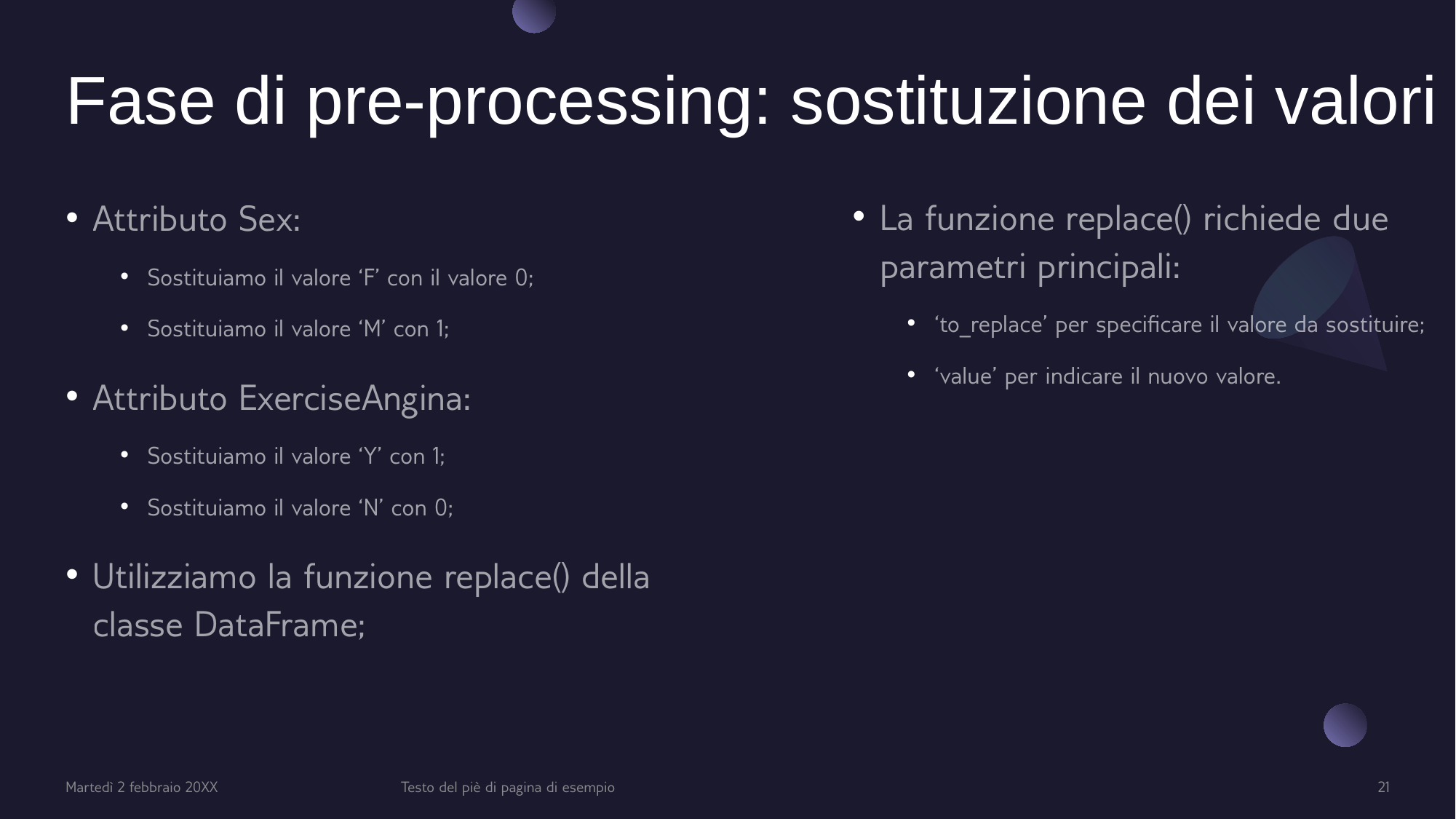

# Fase di pre-processing: sostituzione dei valori
La funzione replace() richiede due parametri principali:
‘to_replace’ per specificare il valore da sostituire;
‘value’ per indicare il nuovo valore.

Attributo Sex:
Sostituiamo il valore ‘F’ con il valore 0;
Sostituiamo il valore ‘M’ con 1;
Attributo ExerciseAngina:
Sostituiamo il valore ‘Y’ con 1;
Sostituiamo il valore ‘N’ con 0;
Utilizziamo la funzione replace() della classe DataFrame;

Martedì 2 febbraio 20XX
Testo del piè di pagina di esempio
21